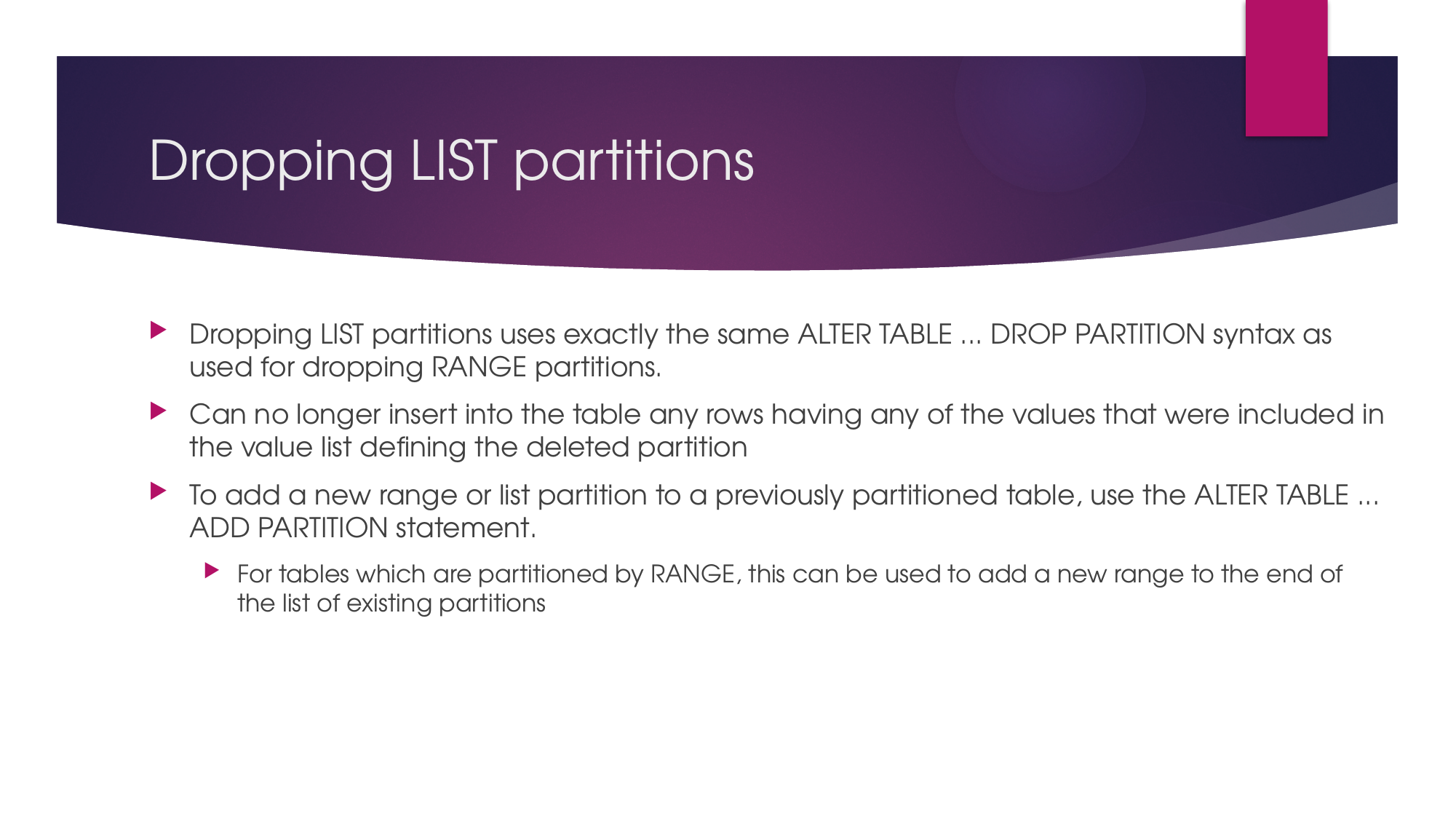

# Dropping LIST partitions
Dropping LIST partitions uses exactly the same ALTER TABLE ... DROP PARTITION syntax as used for dropping RANGE partitions.
Can no longer insert into the table any rows having any of the values that were included in the value list defining the deleted partition
To add a new range or list partition to a previously partitioned table, use the ALTER TABLE ... ADD PARTITION statement.
For tables which are partitioned by RANGE, this can be used to add a new range to the end of the list of existing partitions